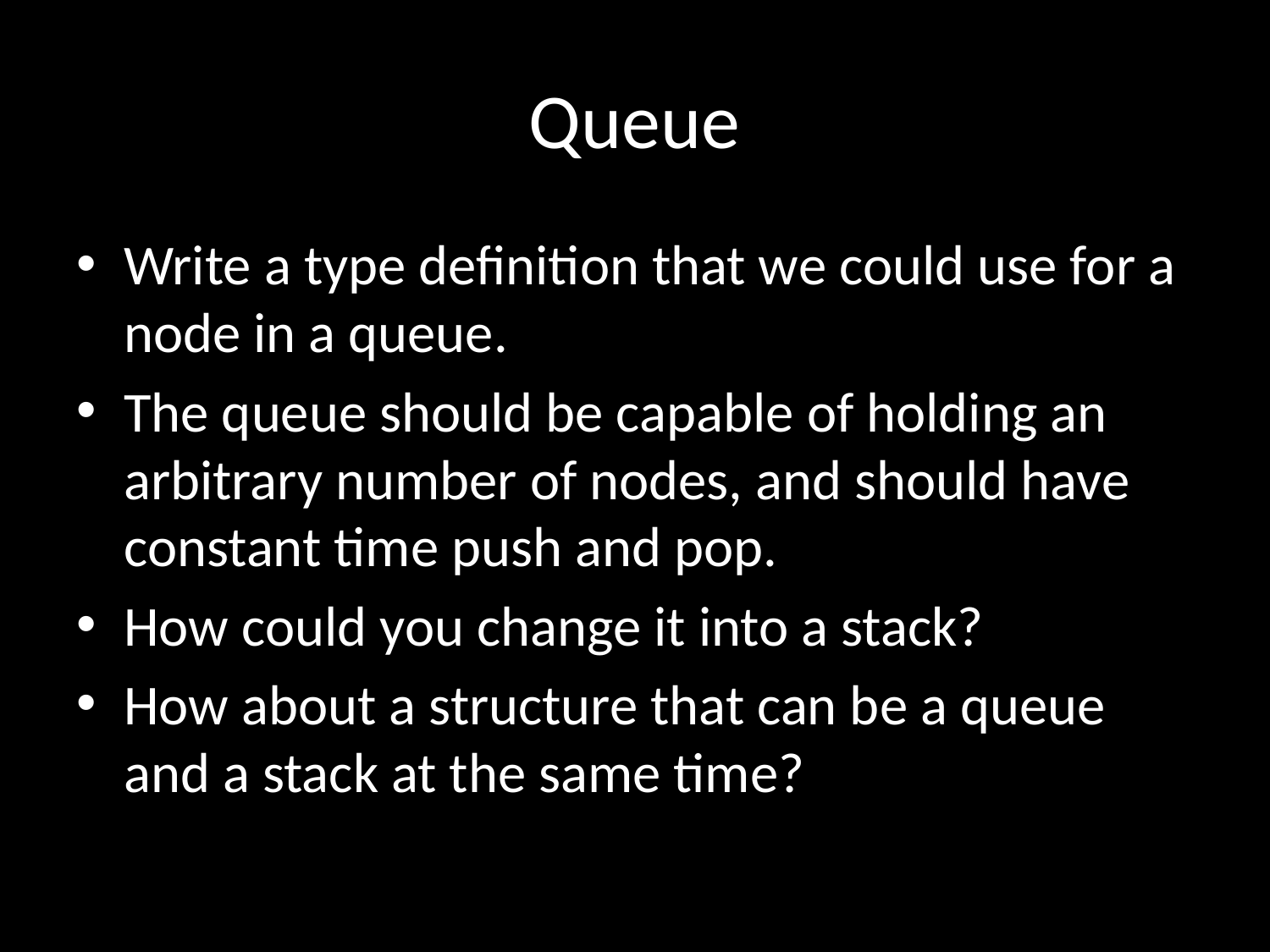

# Queue
Write a type definition that we could use for a node in a queue.
The queue should be capable of holding an arbitrary number of nodes, and should have constant time push and pop.
How could you change it into a stack?
How about a structure that can be a queue and a stack at the same time?